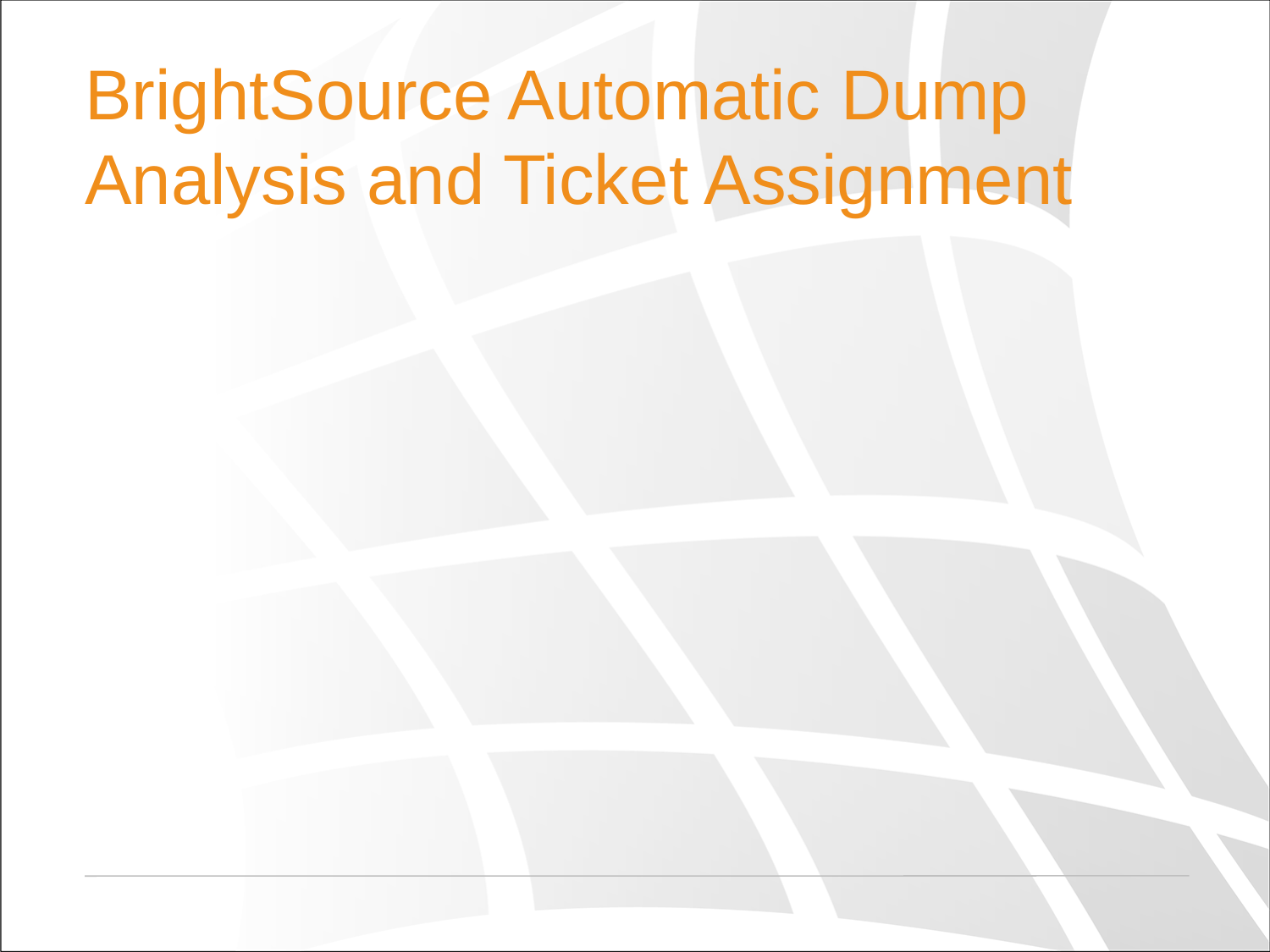

# BrightSource Automatic Dump Analysis and Ticket Assignment